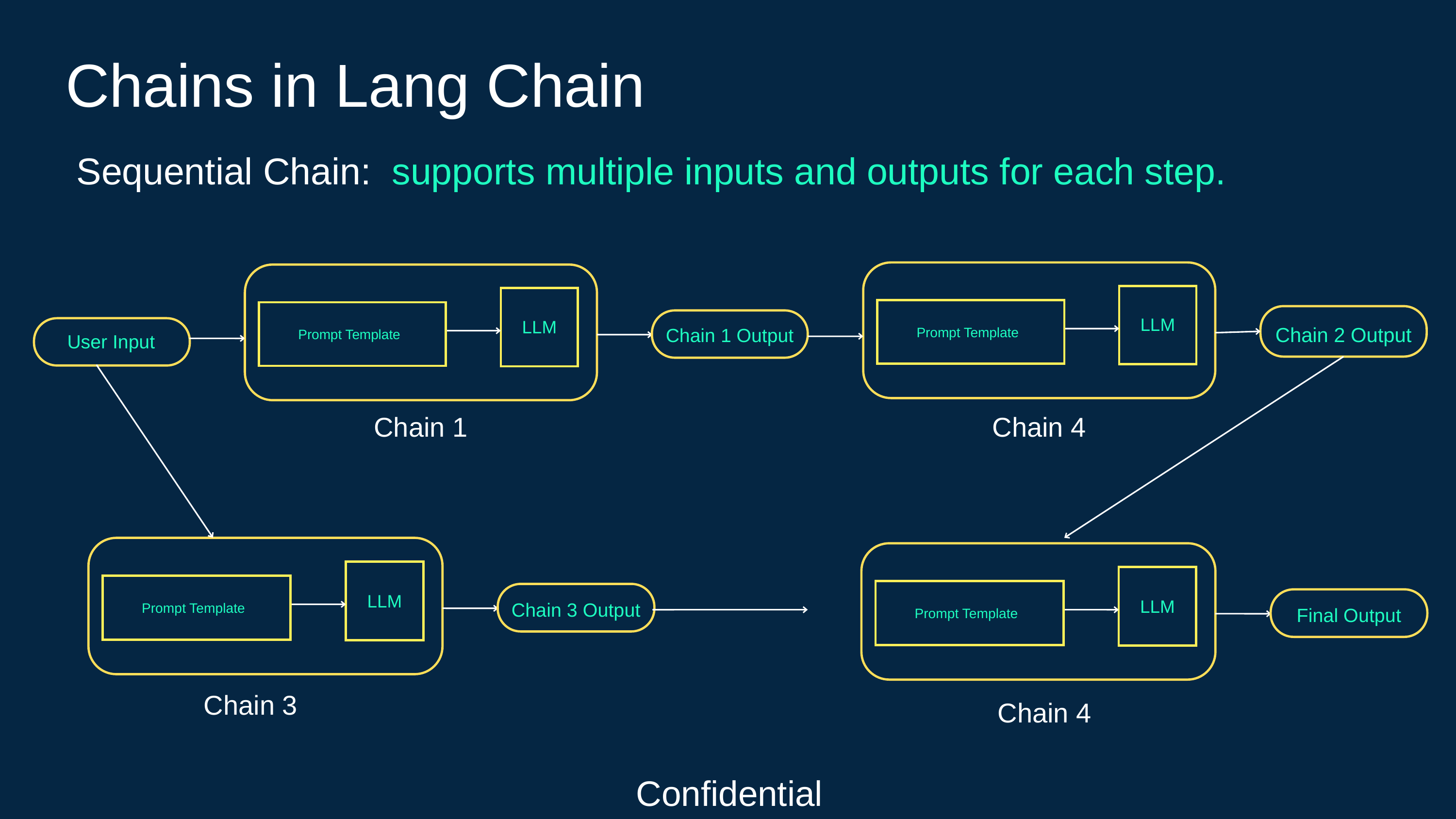

Chains in Lang Chain
Sequential Chain:  supports multiple inputs and outputs for each step.

Chain 2 Output
LLM

LLM

Chain 1 Output
Prompt Template
Prompt Template
User Input

Chain 1
Chain 4

LLM

LLM
Chain 3 Output
Prompt Template
Final Output
Prompt Template

Chain 3
Chain 4
Confidential